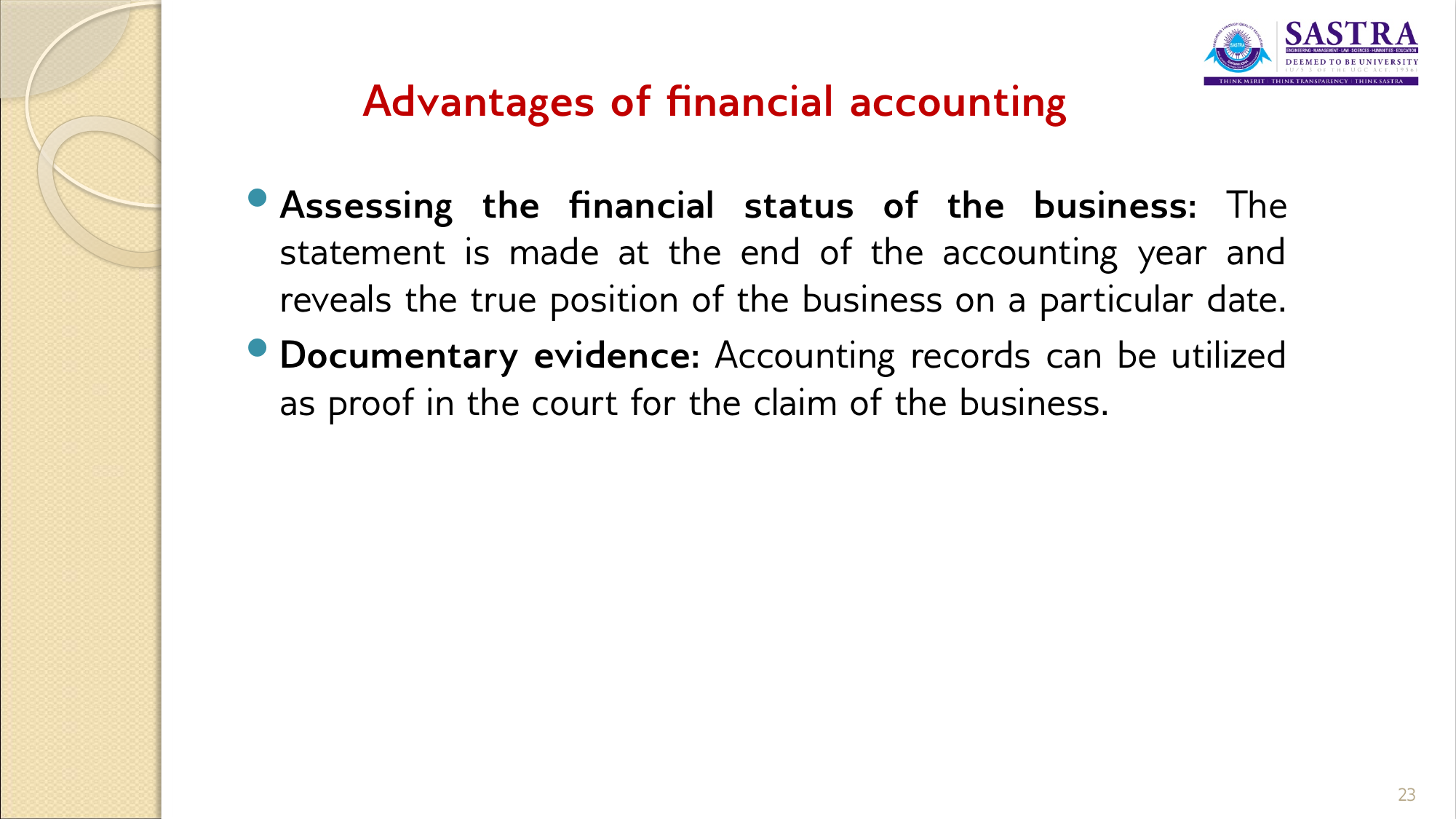

# Advantages of financial accounting
Assessing the financial status of the business: The statement is made at the end of the accounting year and reveals the true position of the business on a particular date.
Documentary evidence: Accounting records can be utilized as proof in the court for the claim of the business.

23